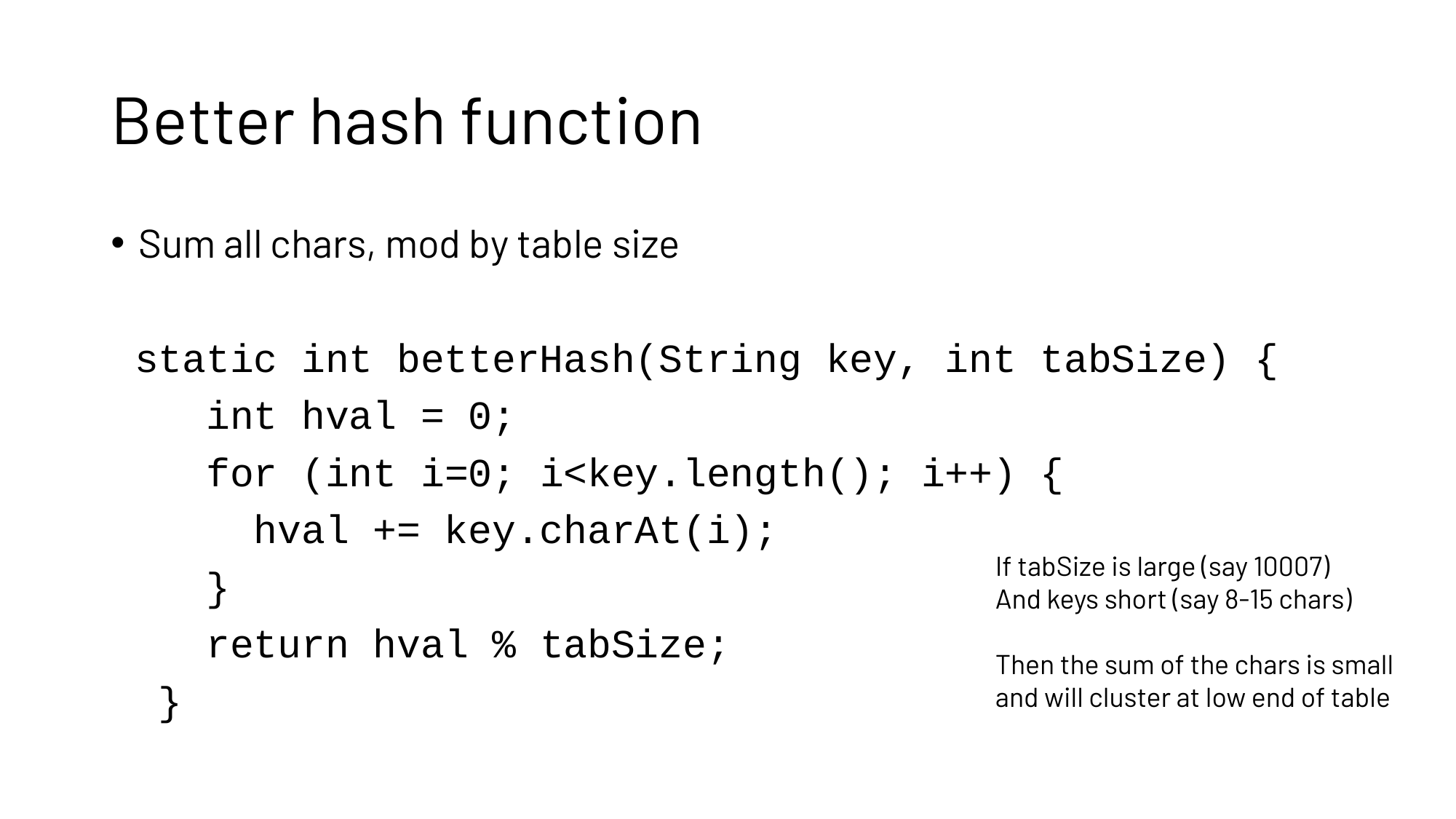

# Better hash function
Sum all chars, mod by table size

 static int betterHash(String key, int tabSize) {
    int hval = 0;
    for (int i=0; i<key.length(); i++) {
      hval += key.charAt(i);
    }
    return hval % tabSize;
  }
If tabSize is large (say 10007)
And keys short (say 8-15 chars)

Then the sum of the chars is small
and will cluster at low end of table